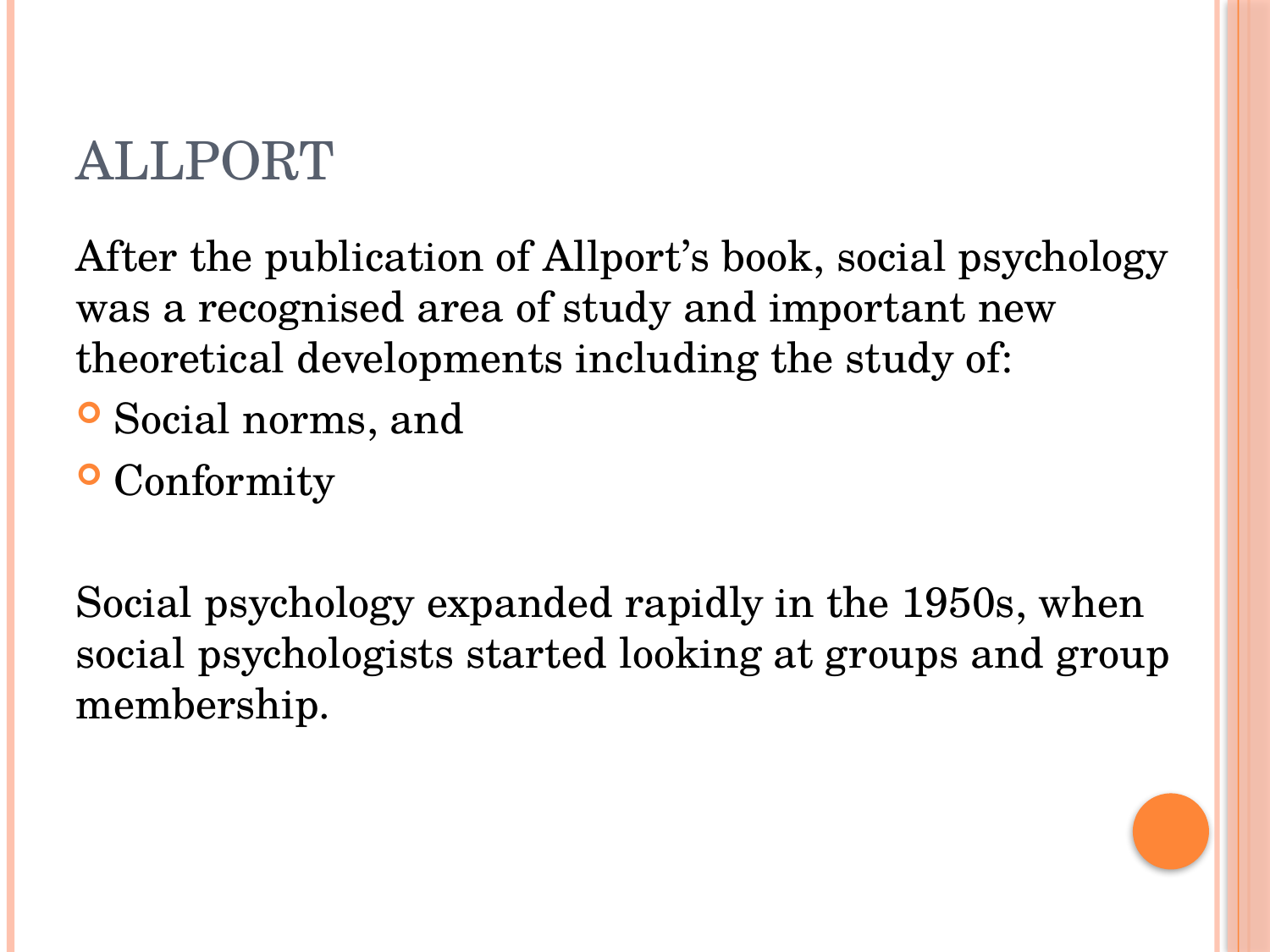

# Allport
After the publication of Allport’s book, social psychology was a recognised area of study and important new theoretical developments including the study of:
Social norms, and
Conformity

Social psychology expanded rapidly in the 1950s, when social psychologists started looking at groups and group membership.